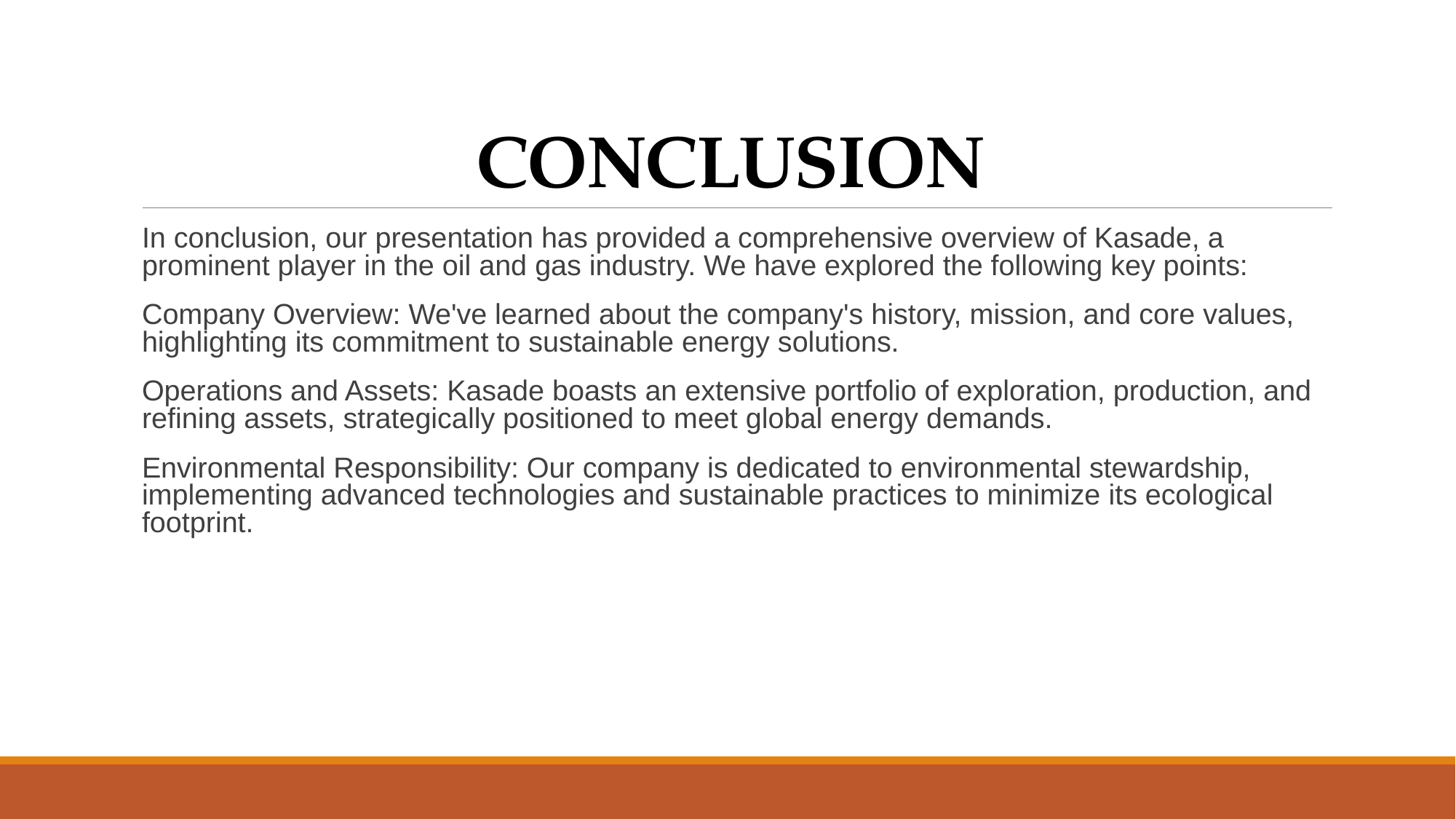

# CONCLUSION
In conclusion, our presentation has provided a comprehensive overview of Kasade, a prominent player in the oil and gas industry. We have explored the following key points:
Company Overview: We've learned about the company's history, mission, and core values, highlighting its commitment to sustainable energy solutions.
Operations and Assets: Kasade boasts an extensive portfolio of exploration, production, and refining assets, strategically positioned to meet global energy demands.
Environmental Responsibility: Our company is dedicated to environmental stewardship, implementing advanced technologies and sustainable practices to minimize its ecological footprint.